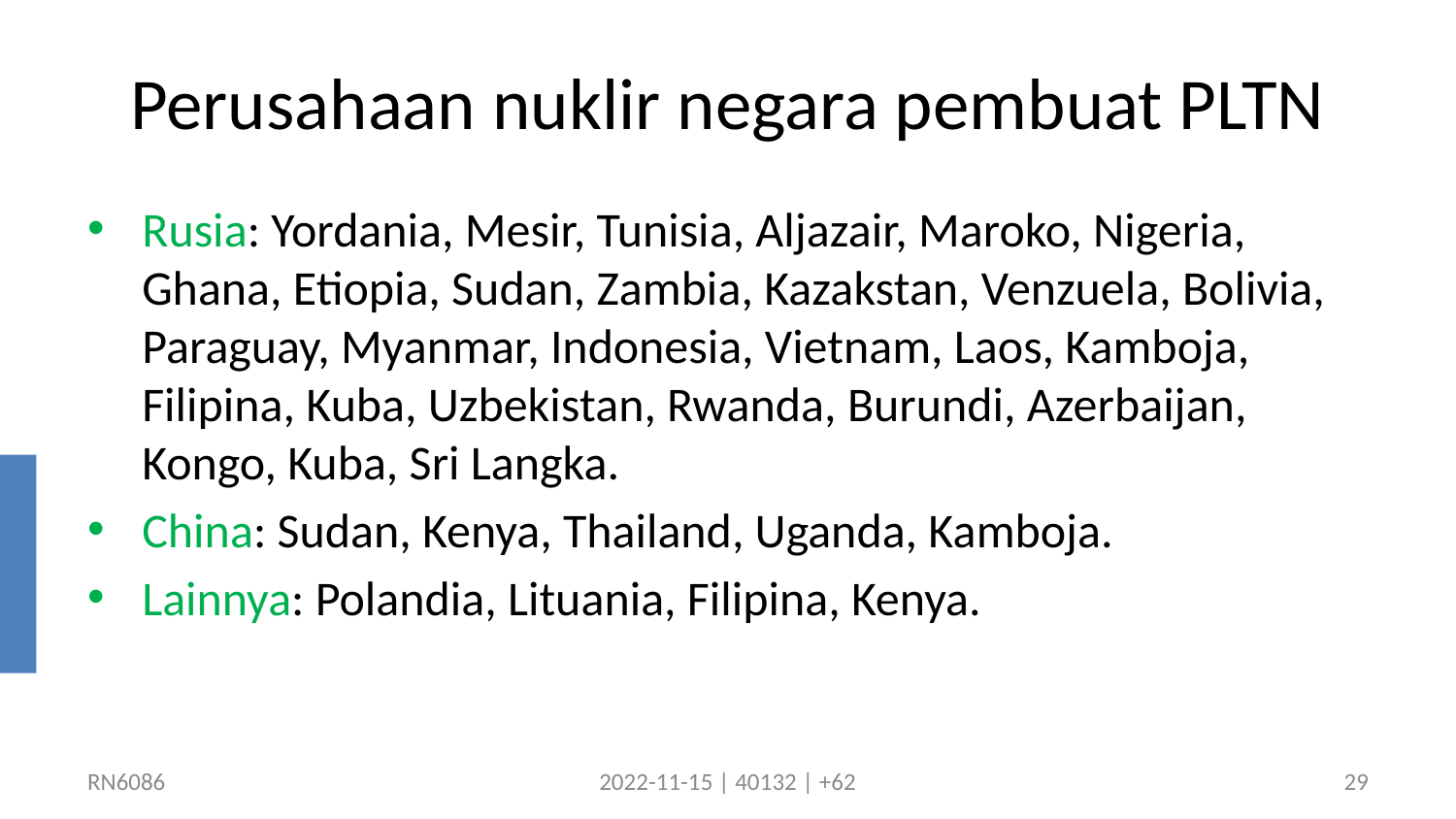

# Perusahaan nuklir negara pembuat PLTN
Rusia: Yordania, Mesir, Tunisia, Aljazair, Maroko, Nigeria, Ghana, Etiopia, Sudan, Zambia, Kazakstan, Venzuela, Bolivia, Paraguay, Myanmar, Indonesia, Vietnam, Laos, Kamboja, Filipina, Kuba, Uzbekistan, Rwanda, Burundi, Azerbaijan, Kongo, Kuba, Sri Langka.
China: Sudan, Kenya, Thailand, Uganda, Kamboja.
Lainnya: Polandia, Lituania, Filipina, Kenya.

RN6086
2022-11-15 | 40132 | +62
29